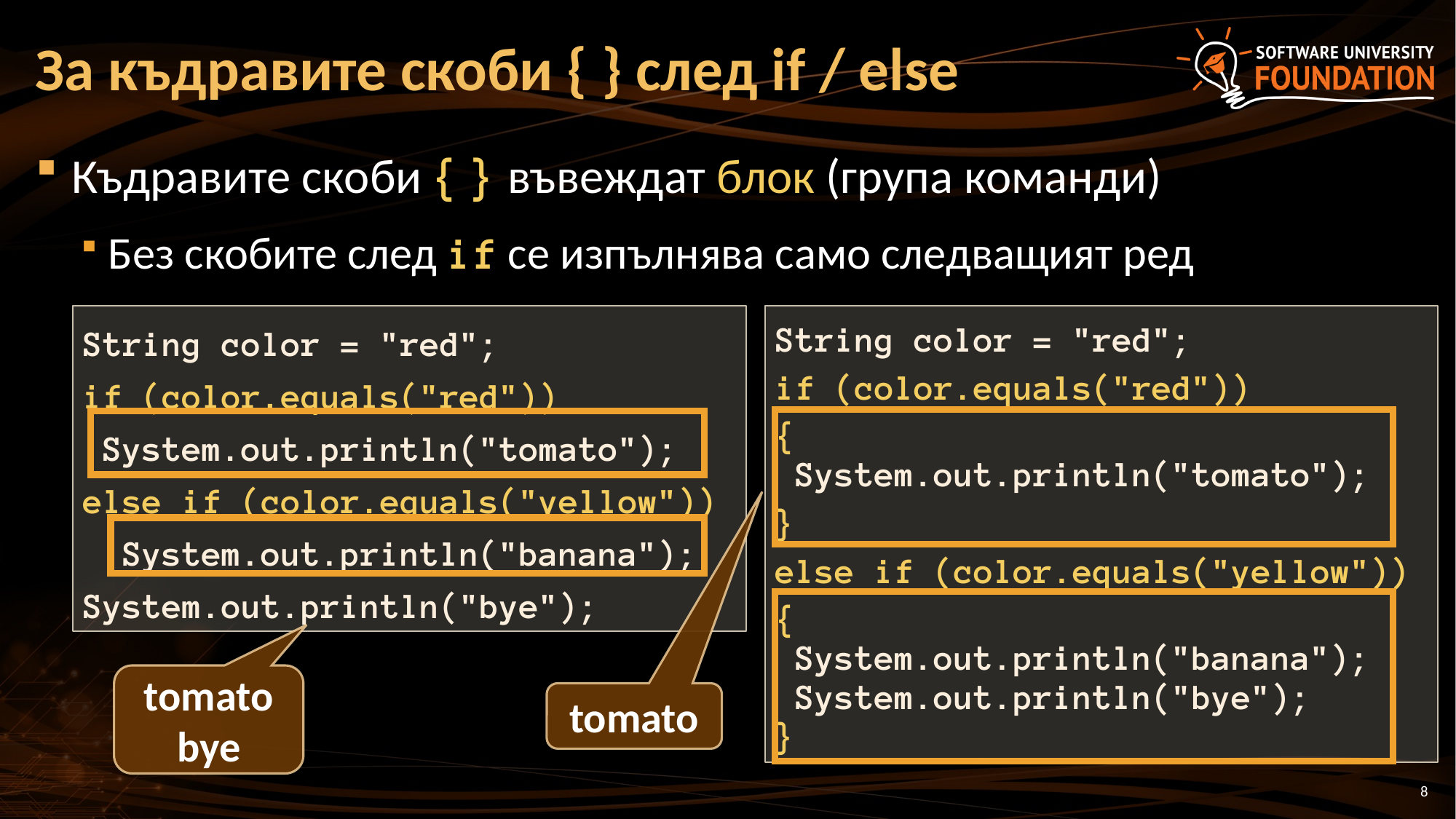

# За къдравите скоби { } след if / else
Къдравите скоби { } въвеждат блок (група команди)
Без скобите след if се изпълнява само следващият ред
String color = "red";
if (color.equals("red"))
{
 System.out.println("tomato");
}
else if (color.equals("yellow"))
{
 System.out.println("banana");
 System.out.println("bye");
}
String color = "red";
if (color.equals("red"))
 System.out.println("tomato");
else if (color.equals("yellow"))
  System.out.println("banana");
System.out.println("bye");

tomato
bye
tomato
8